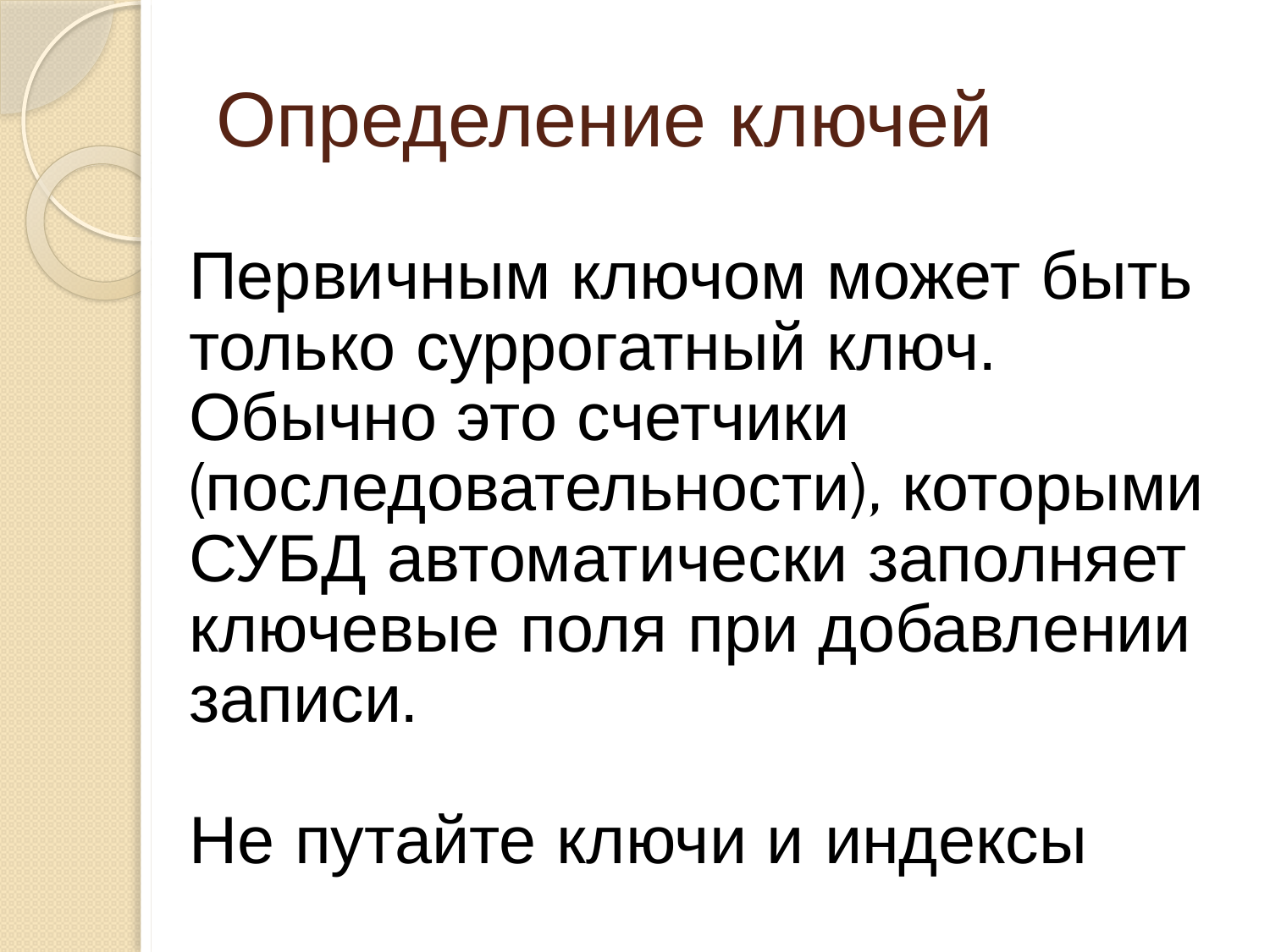

# Определение ключей
Первичным ключом может быть только суррогатный ключ. Обычно это счетчики (последовательности), которыми СУБД автоматически заполняет ключевые поля при добавлении записи.

Не путайте ключи и индексы